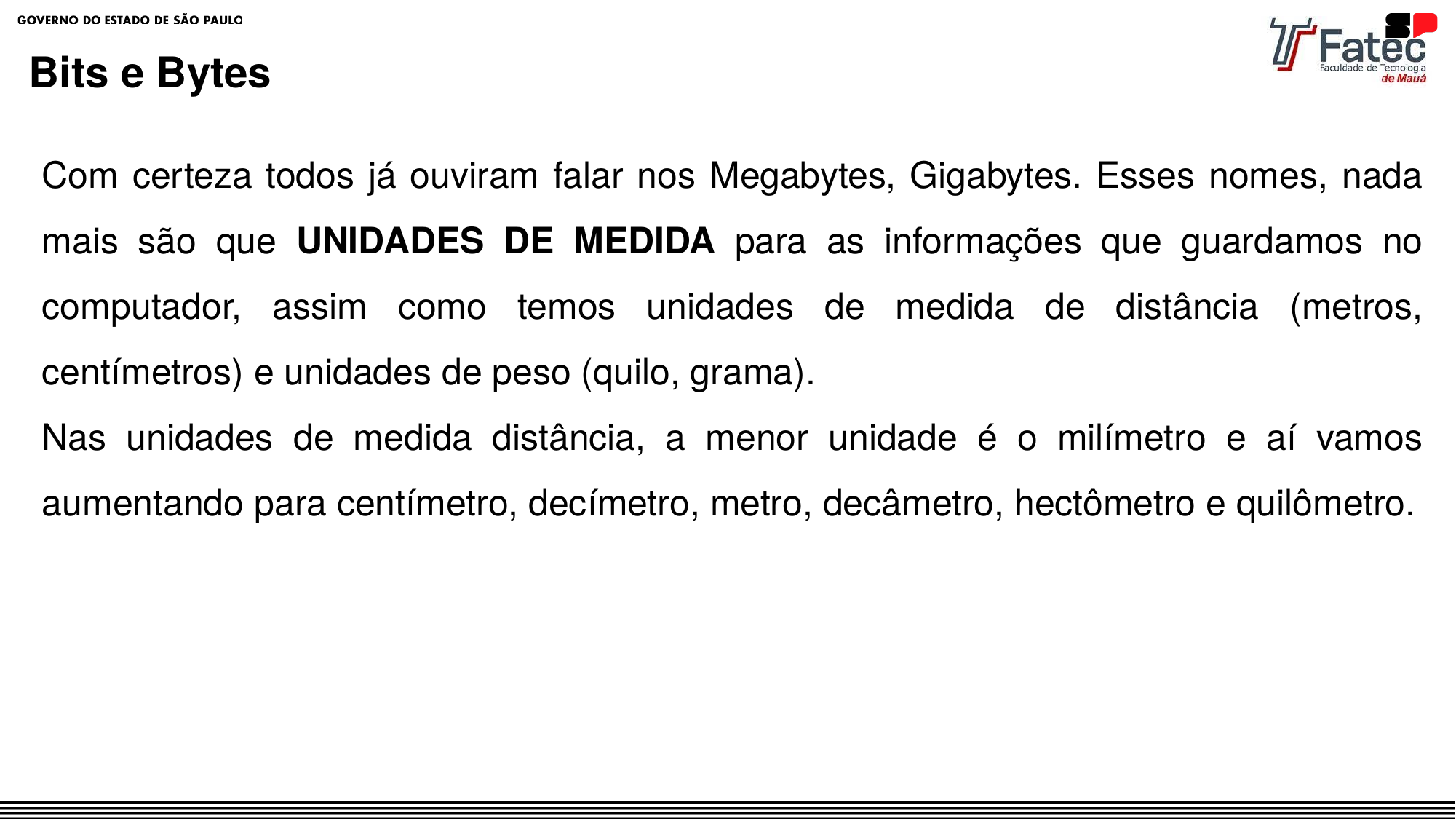

Bits e Bytes
Com certeza todos já ouviram falar nos Megabytes, Gigabytes. Esses nomes, nada mais são que UNIDADES DE MEDIDA para as informações que guardamos no computador, assim como temos unidades de medida de distância (metros, centímetros) e unidades de peso (quilo, grama).
Nas unidades de medida distância, a menor unidade é o milímetro e aí vamos aumentando para centímetro, decímetro, metro, decâmetro, hectômetro e quilômetro.